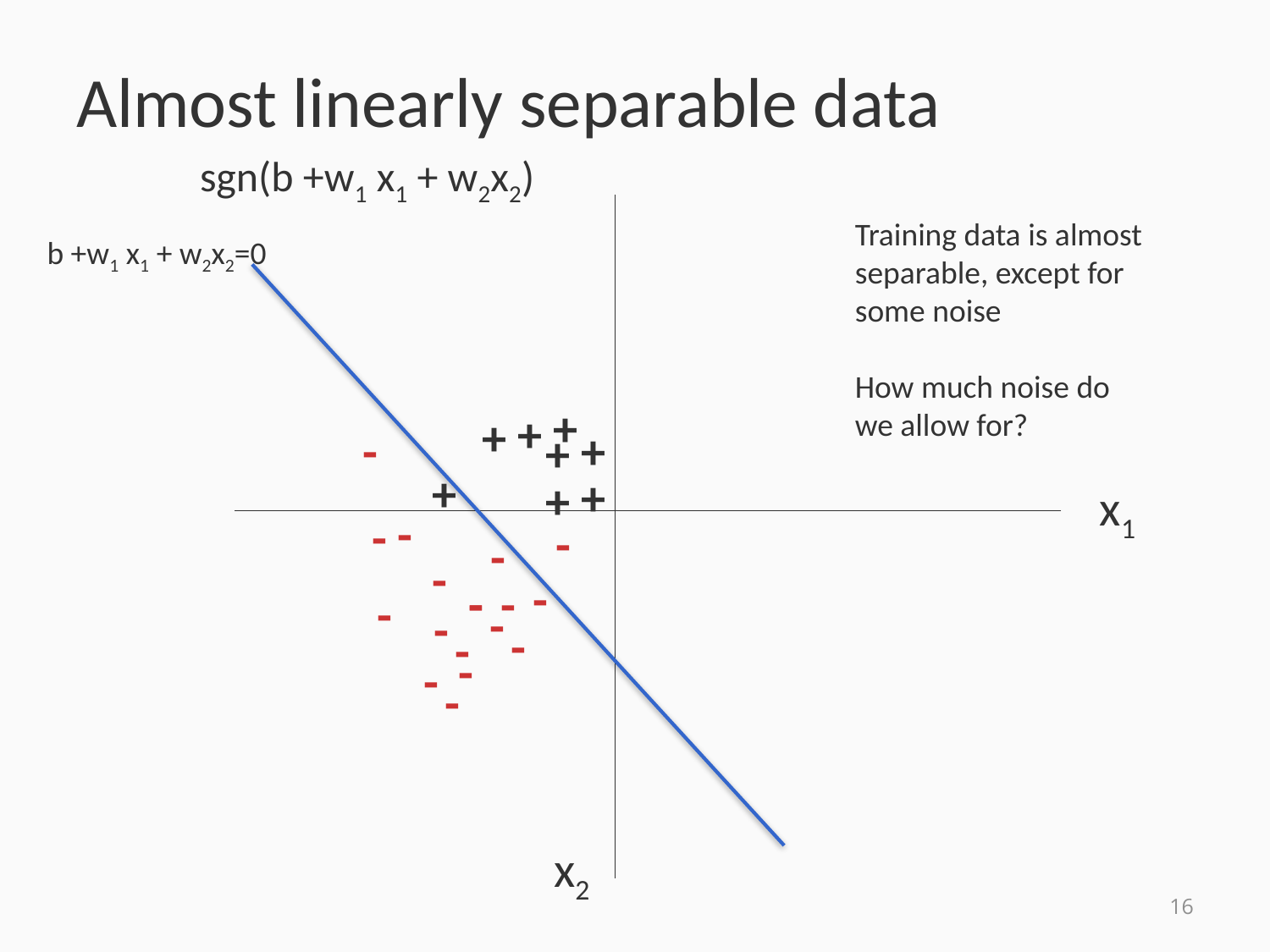

# Almost linearly separable data
sgn(b +w1 x1 + w2x2)
Training data is almost separable, except for some noise

How much noise do we allow for?
b +w1 x1 + w2x2=0
+
+
+
+
+
+
+
+
-
-
-
-
-
-
-
-
-
-
-
-
-
-
-
-
-
-
x1
x2
16